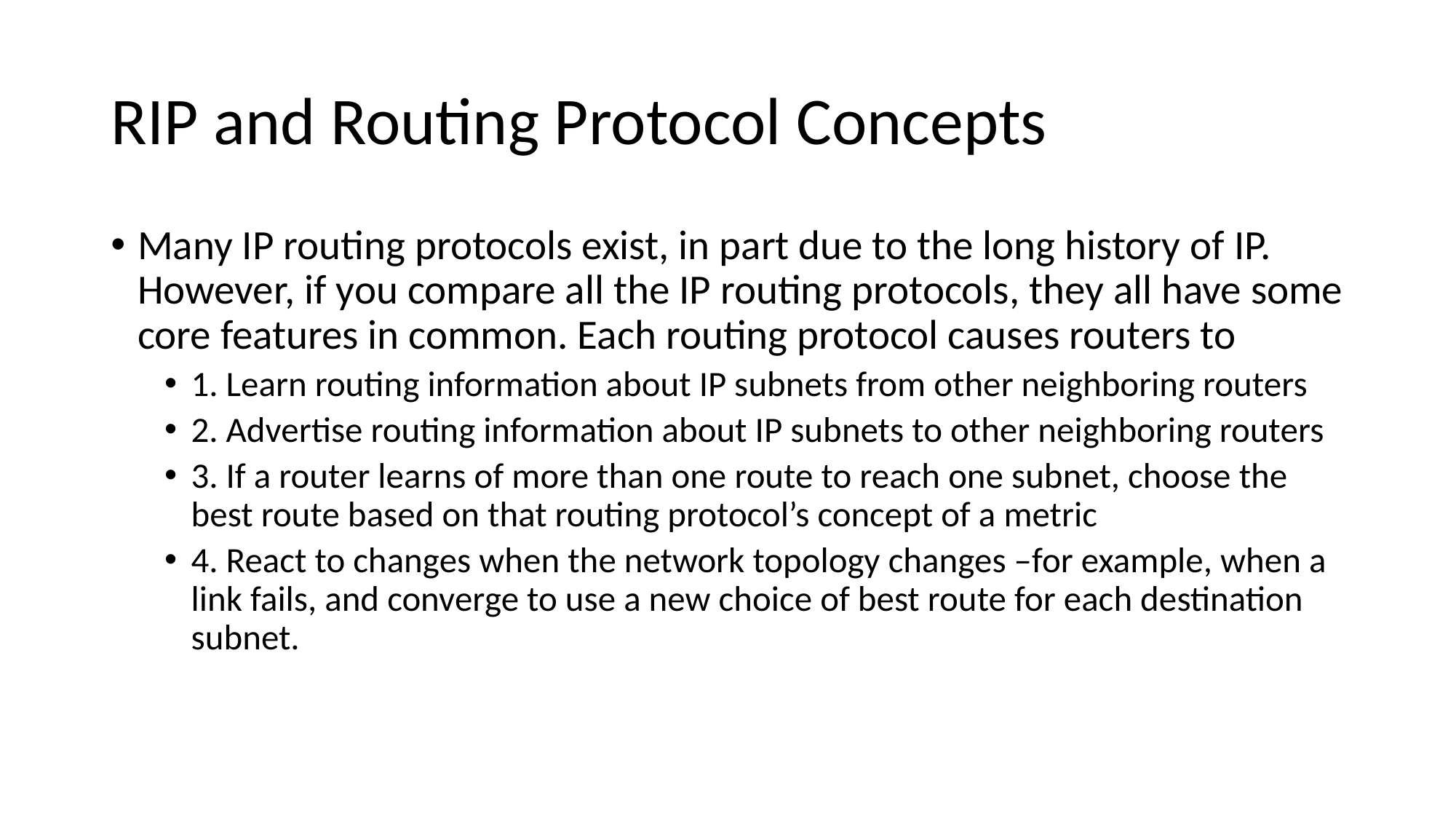

# RIP and Routing Protocol Concepts
Many IP routing protocols exist, in part due to the long history of IP. However, if you compare all the IP routing protocols, they all have some core features in common. Each routing protocol causes routers to
1. Learn routing information about IP subnets from other neighboring routers
2. Advertise routing information about IP subnets to other neighboring routers
3. If a router learns of more than one route to reach one subnet, choose the best route based on that routing protocol’s concept of a metric
4. React to changes when the network topology changes –for example, when a link fails, and converge to use a new choice of best route for each destination subnet.